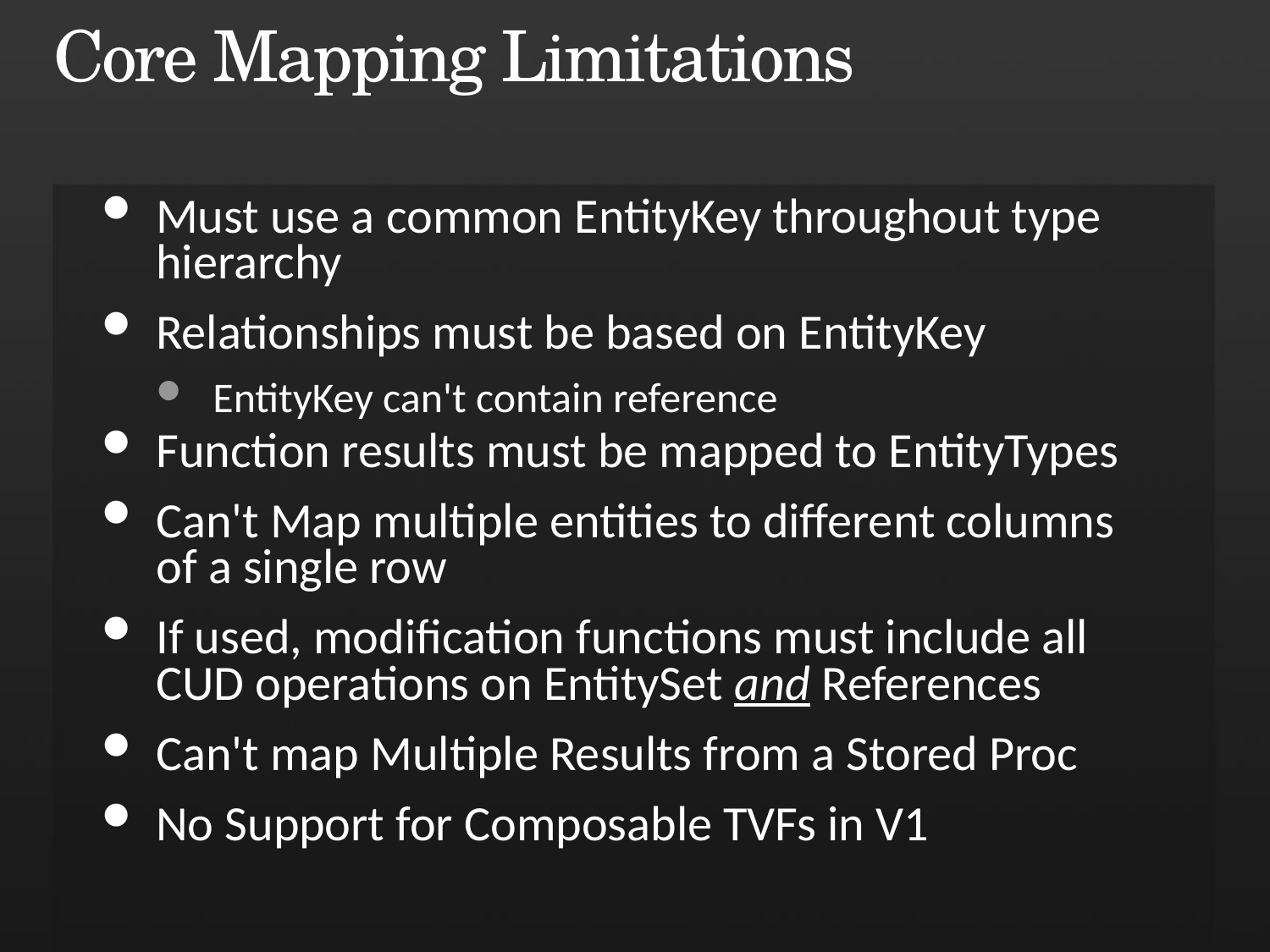

# Core Mapping Limitations
Must use a common EntityKey throughout type hierarchy
Relationships must be based on EntityKey
EntityKey can't contain reference
Function results must be mapped to EntityTypes
Can't Map multiple entities to different columns of a single row
If used, modification functions must include all CUD operations on EntitySet and References
Can't map Multiple Results from a Stored Proc
No Support for Composable TVFs in V1